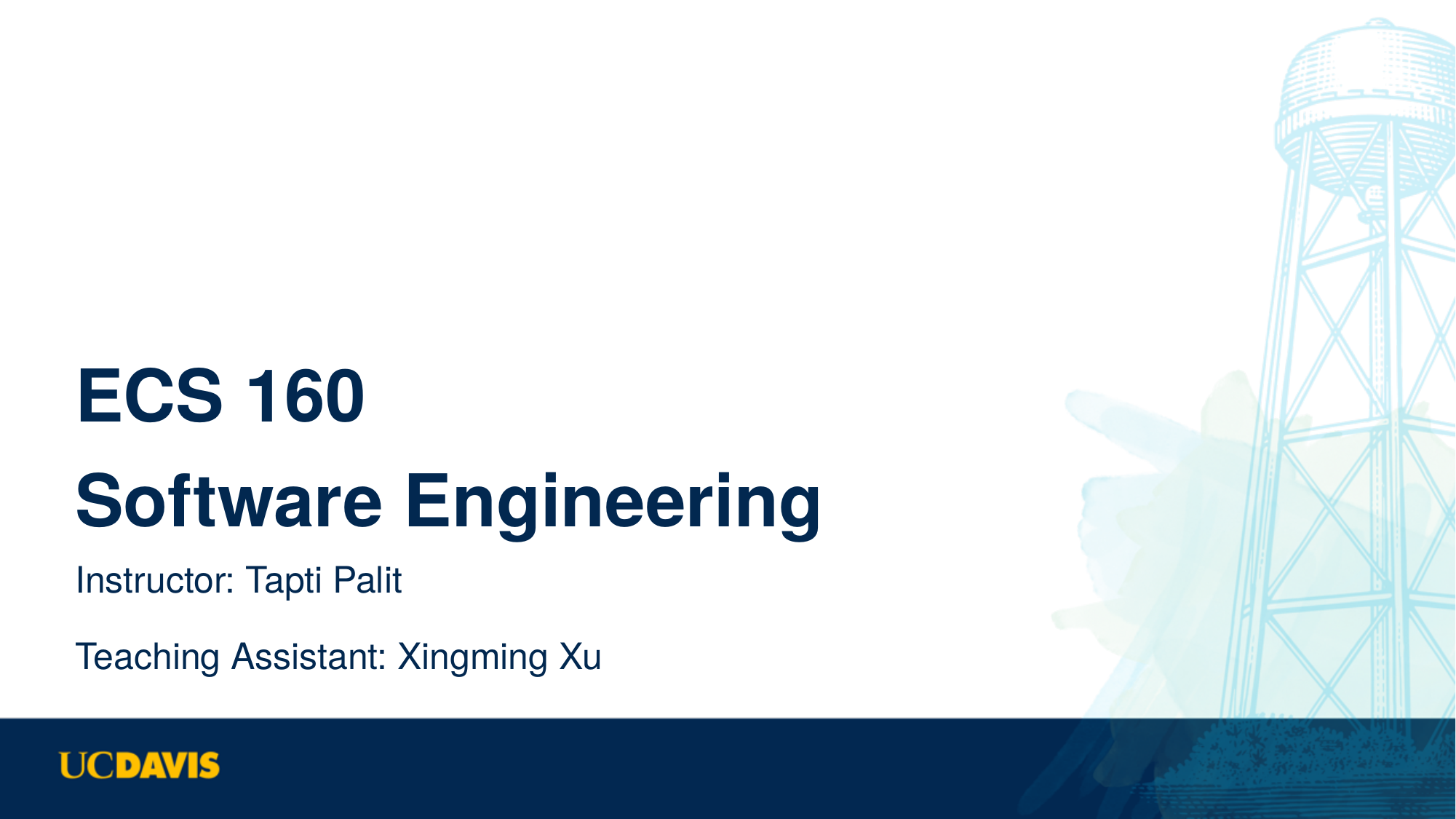

ECS 160
Software Engineering
Instructor: Tapti Palit
Teaching Assistant: Xingming Xu